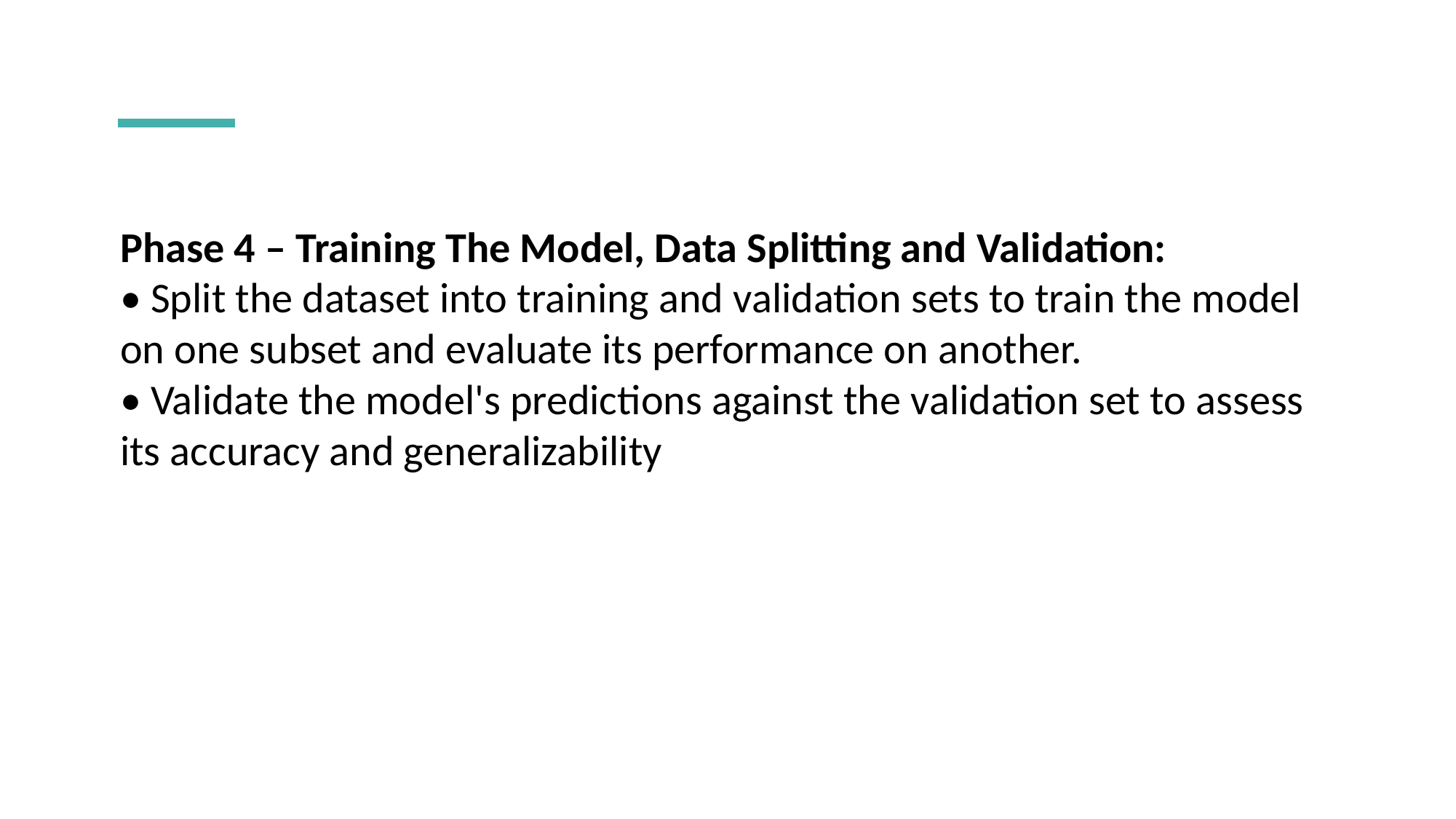

# Phase 4 – Training The Model, Data Splitting and Validation: • Split the dataset into training and validation sets to train the model on one subset and evaluate its performance on another. • Validate the model's predictions against the validation set to assess its accuracy and generalizability